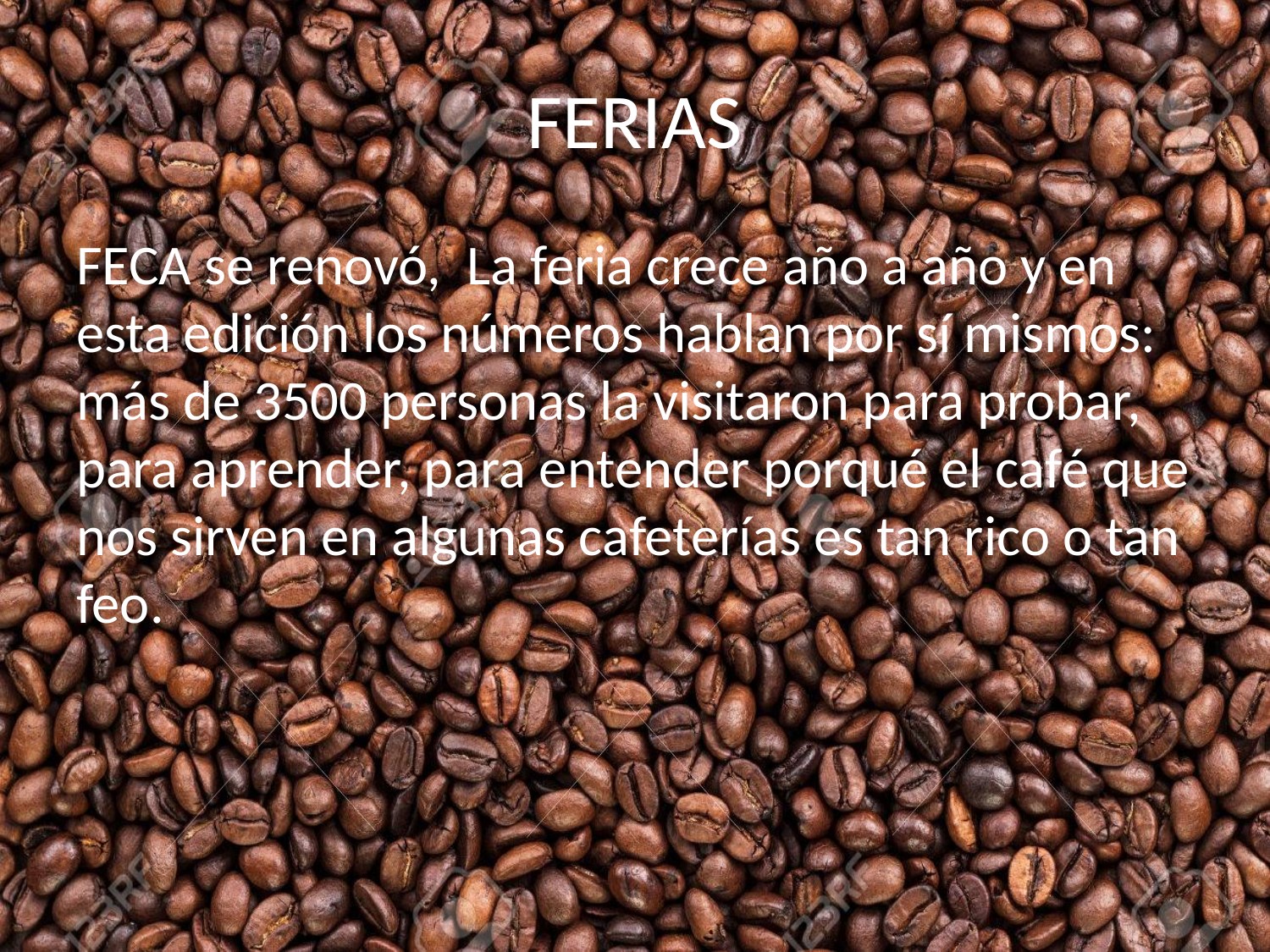

# FERIAS
FECA se renovó,  La feria crece año a año y en esta edición los números hablan por sí mismos: más de 3500 personas la visitaron para probar, para aprender, para entender porqué el café que nos sirven en algunas cafeterías es tan rico o tan feo.